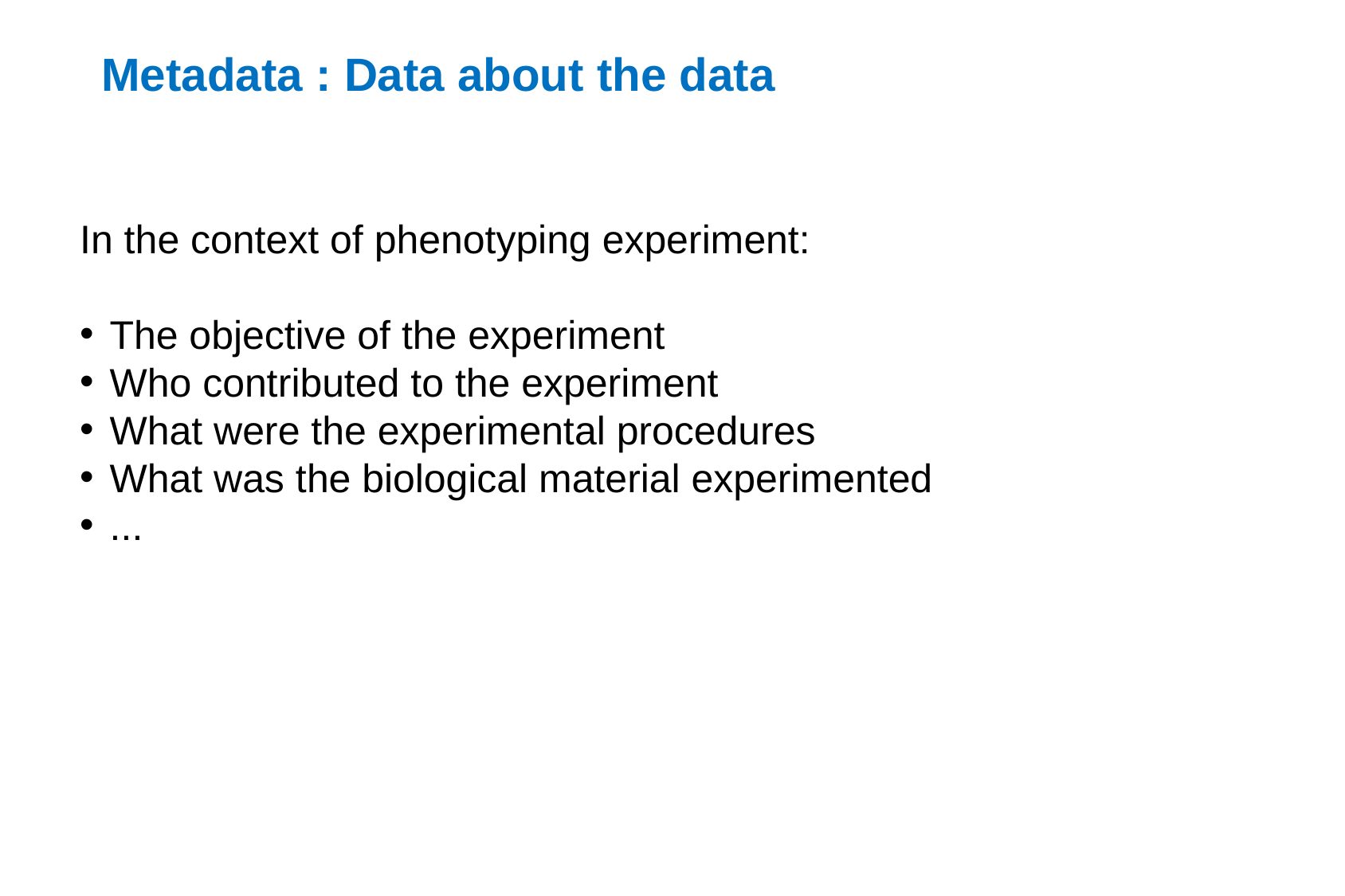

Metadata : Data about the data
In the context of phenotyping experiment:

The objective of the experiment
Who contributed to the experiment
What were the experimental procedures
What was the biological material experimented
...